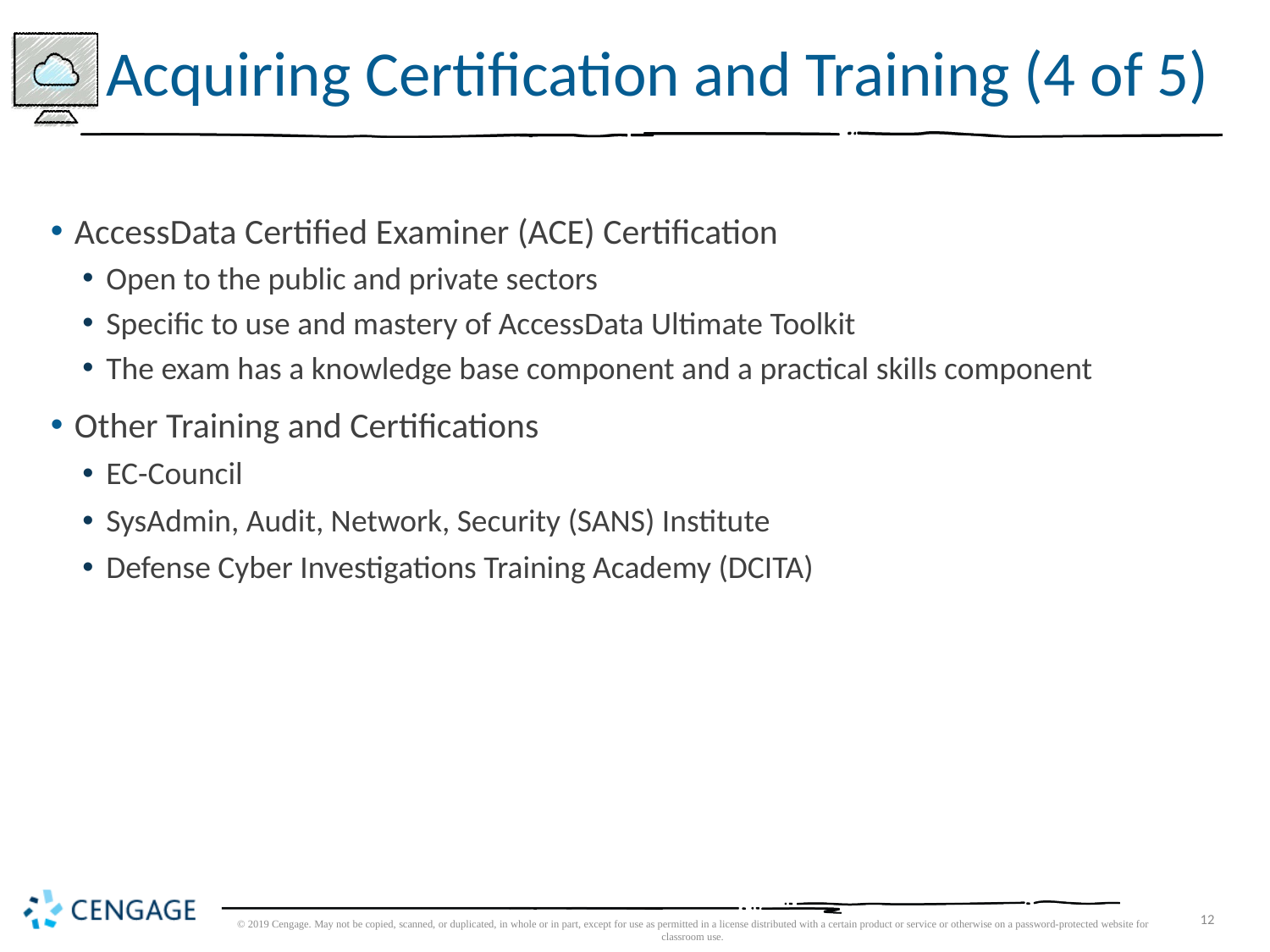

# Acquiring Certification and Training (4 of 5)
AccessData Certified Examiner (ACE) Certification
Open to the public and private sectors
Specific to use and mastery of AccessData Ultimate Toolkit
The exam has a knowledge base component and a practical skills component
Other Training and Certifications
EC-Council
SysAdmin, Audit, Network, Security (SANS) Institute
Defense Cyber Investigations Training Academy (DCITA)

© 2019 Cengage. May not be copied, scanned, or duplicated, in whole or in part, except for use as permitted in a license distributed with a certain product or service or otherwise on a password-protected website for classroom use.